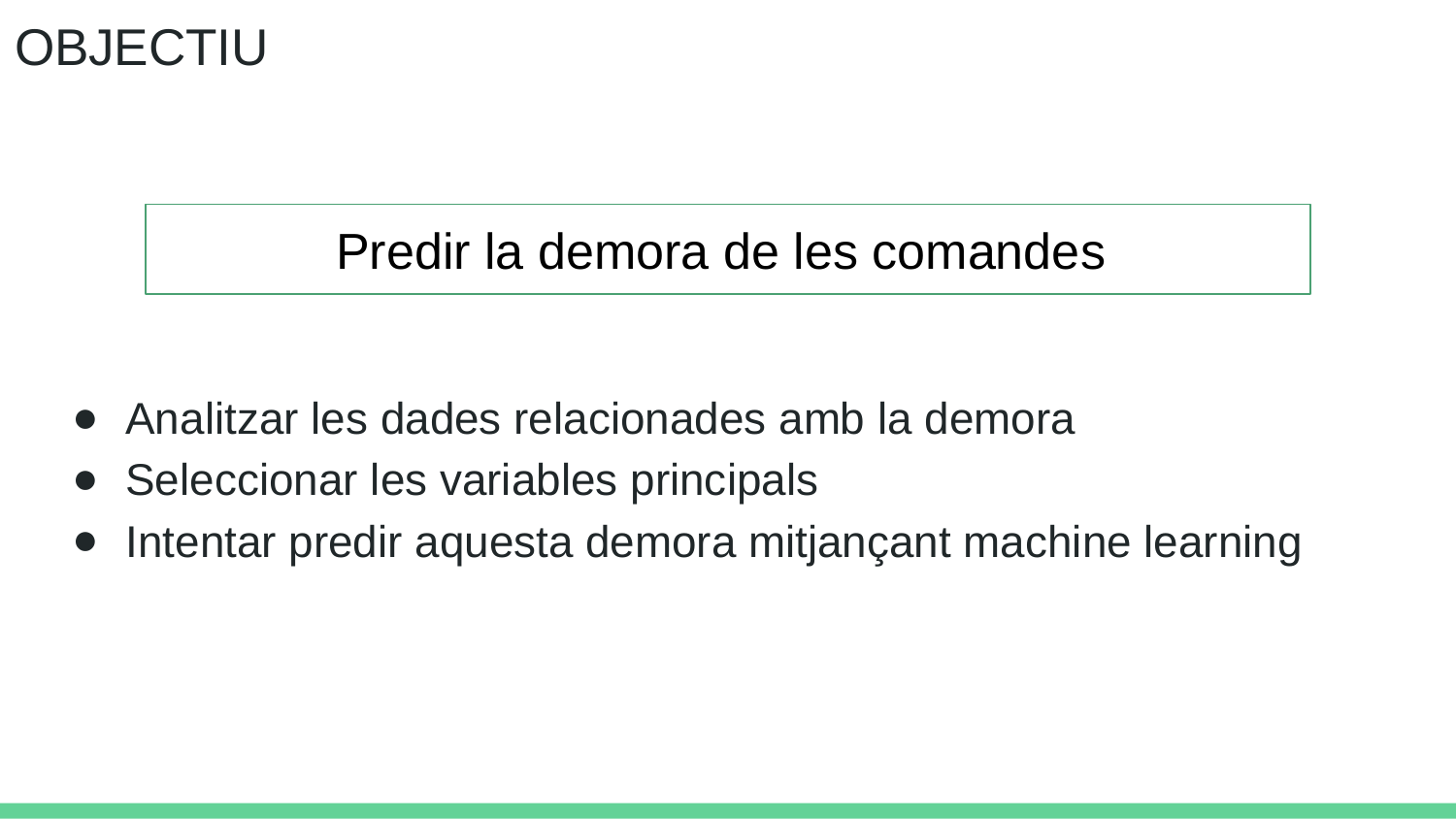

# OBJECTIU
Predir la demora de les comandes
Analitzar les dades relacionades amb la demora
Seleccionar les variables principals
Intentar predir aquesta demora mitjançant machine learning